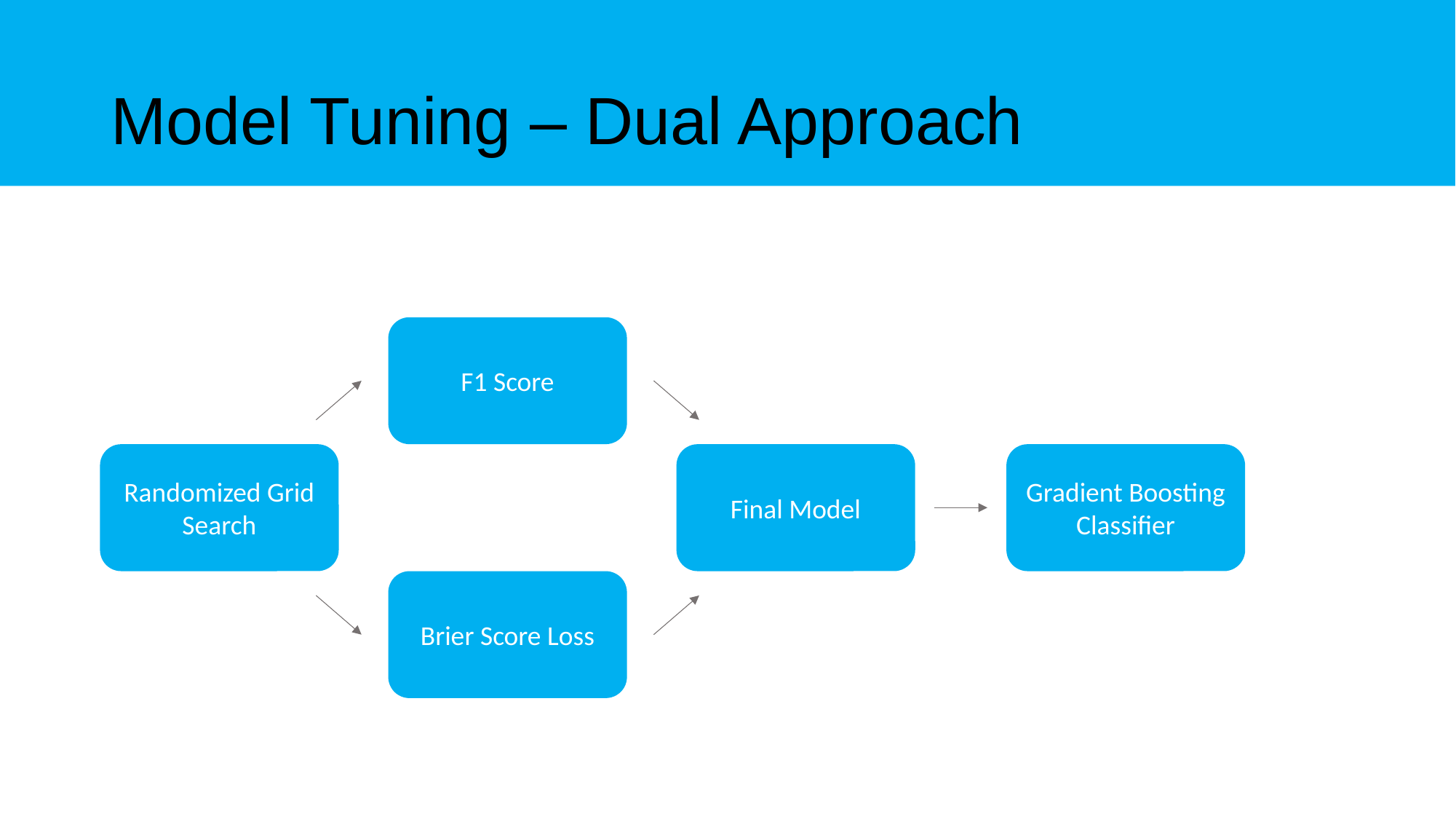

# Model Tuning – Dual Approach
F1 Score
Final Model
Gradient Boosting Classifier
Randomized Grid Search
Brier Score Loss